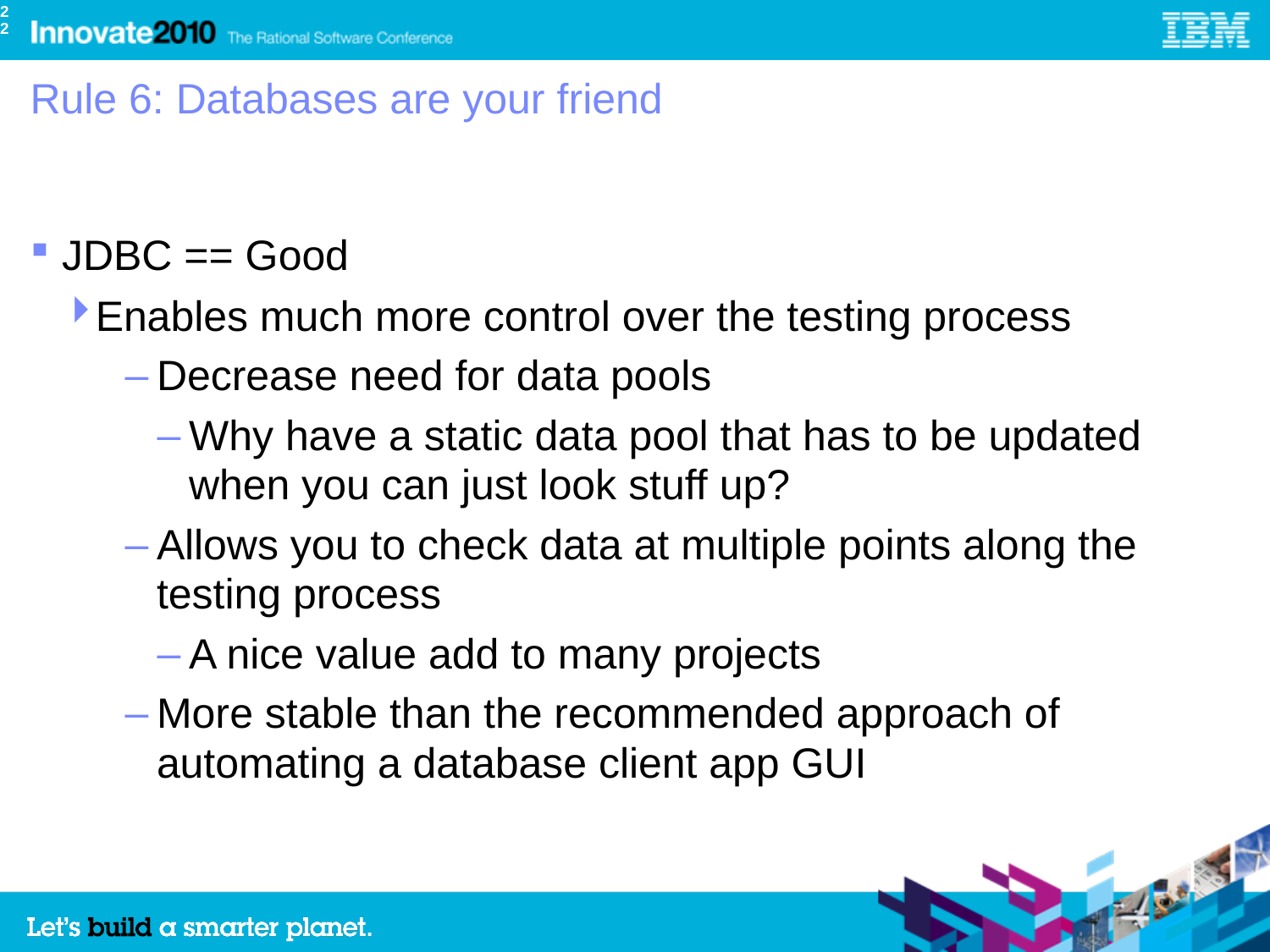

22
# Rule 6: Databases are your friend
JDBC == Good
Enables much more control over the testing process
Decrease need for data pools
Why have a static data pool that has to be updated when you can just look stuff up?
Allows you to check data at multiple points along the testing process
A nice value add to many projects
More stable than the recommended approach of automating a database client app GUI